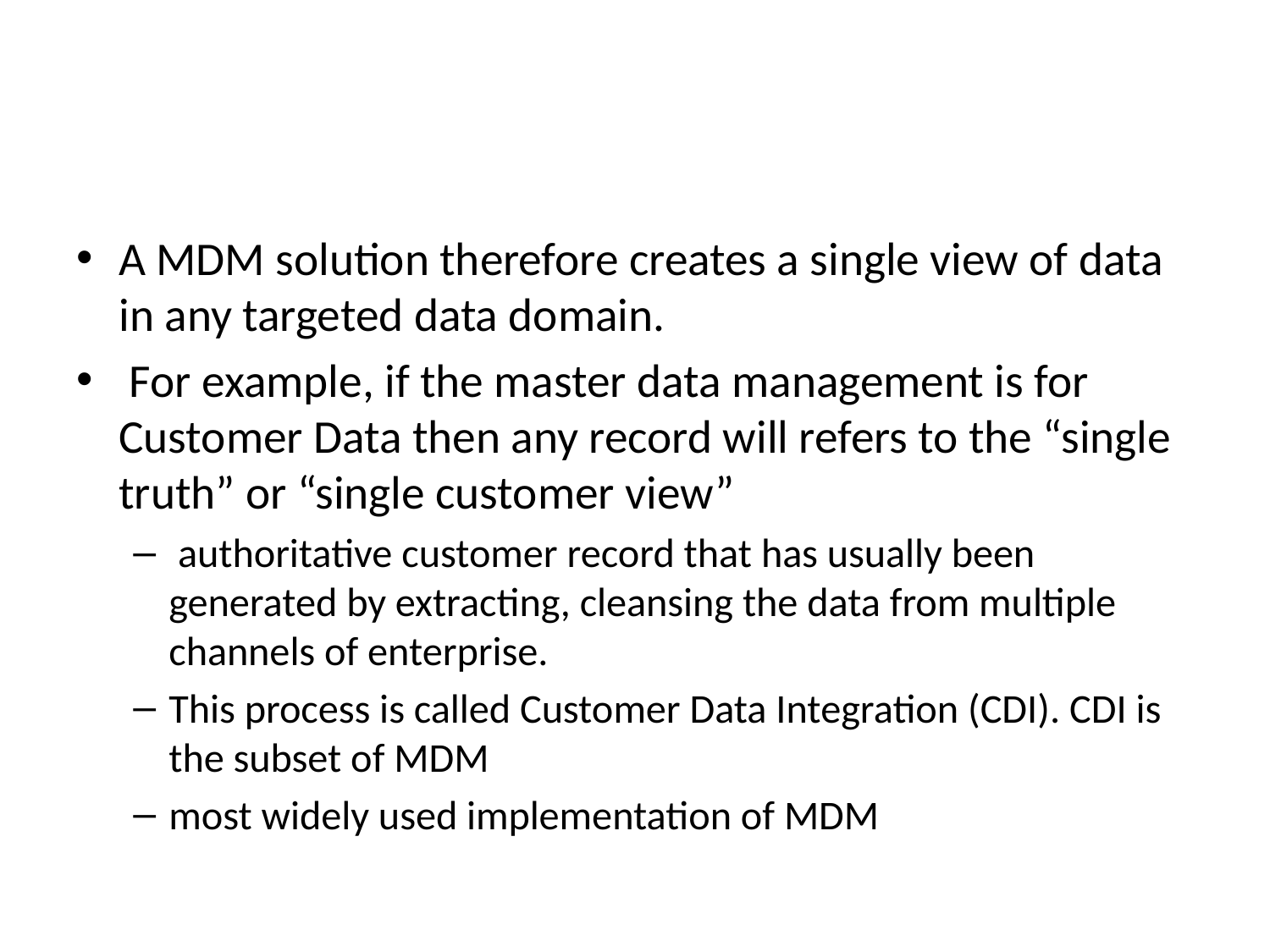

#
A MDM solution therefore creates a single view of data in any targeted data domain.
 For example, if the master data management is for Customer Data then any record will refers to the “single truth” or “single customer view”
 authoritative customer record that has usually been generated by extracting, cleansing the data from multiple channels of enterprise.
This process is called Customer Data Integration (CDI). CDI is the subset of MDM
most widely used implementation of MDM